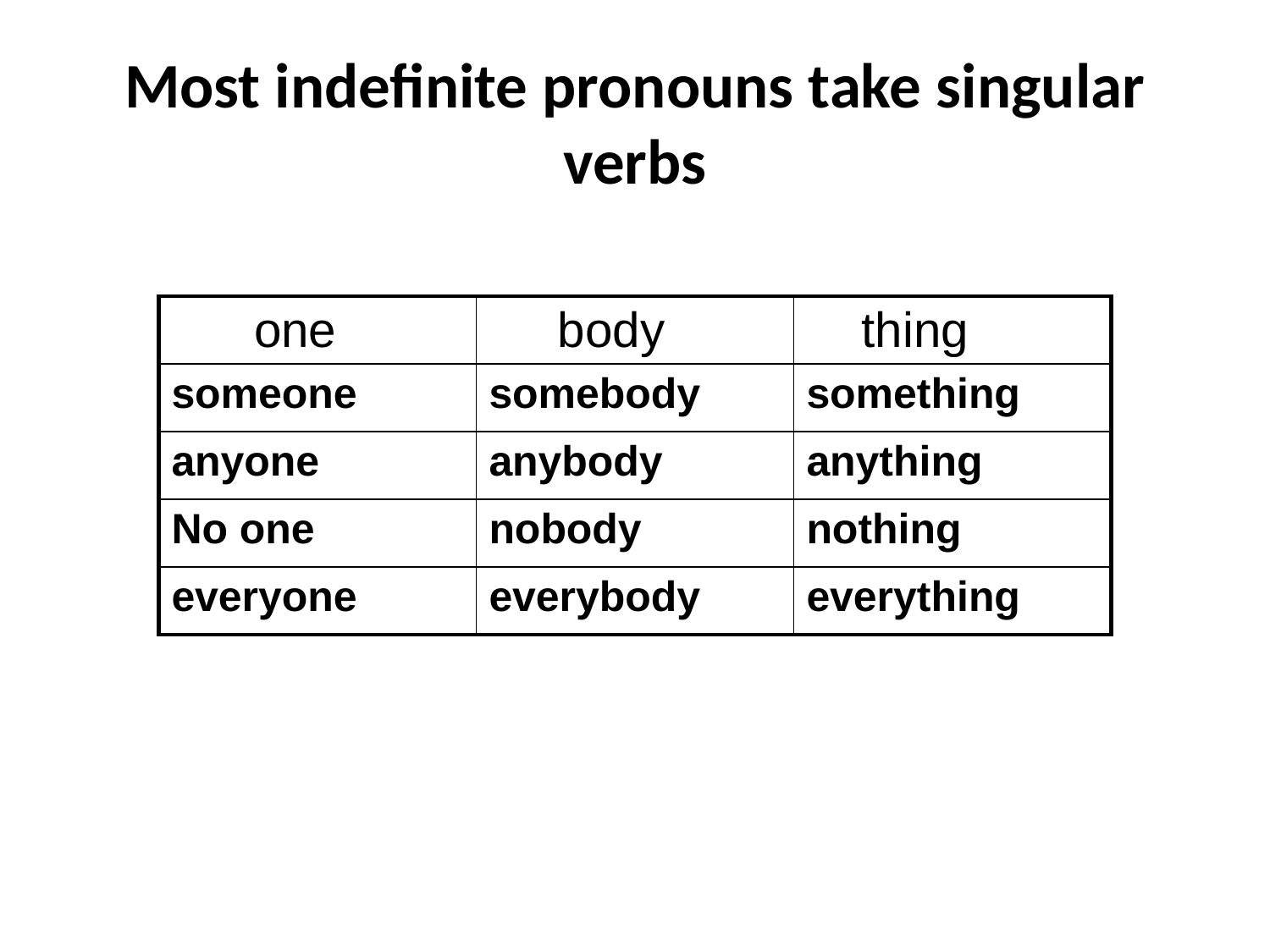

# Most indefinite pronouns take singular verbs

| one | body | thing |
| --- | --- | --- |
| someone | somebody | something |
| anyone | anybody | anything |
| No one | nobody | nothing |
| everyone | everybody | everything |